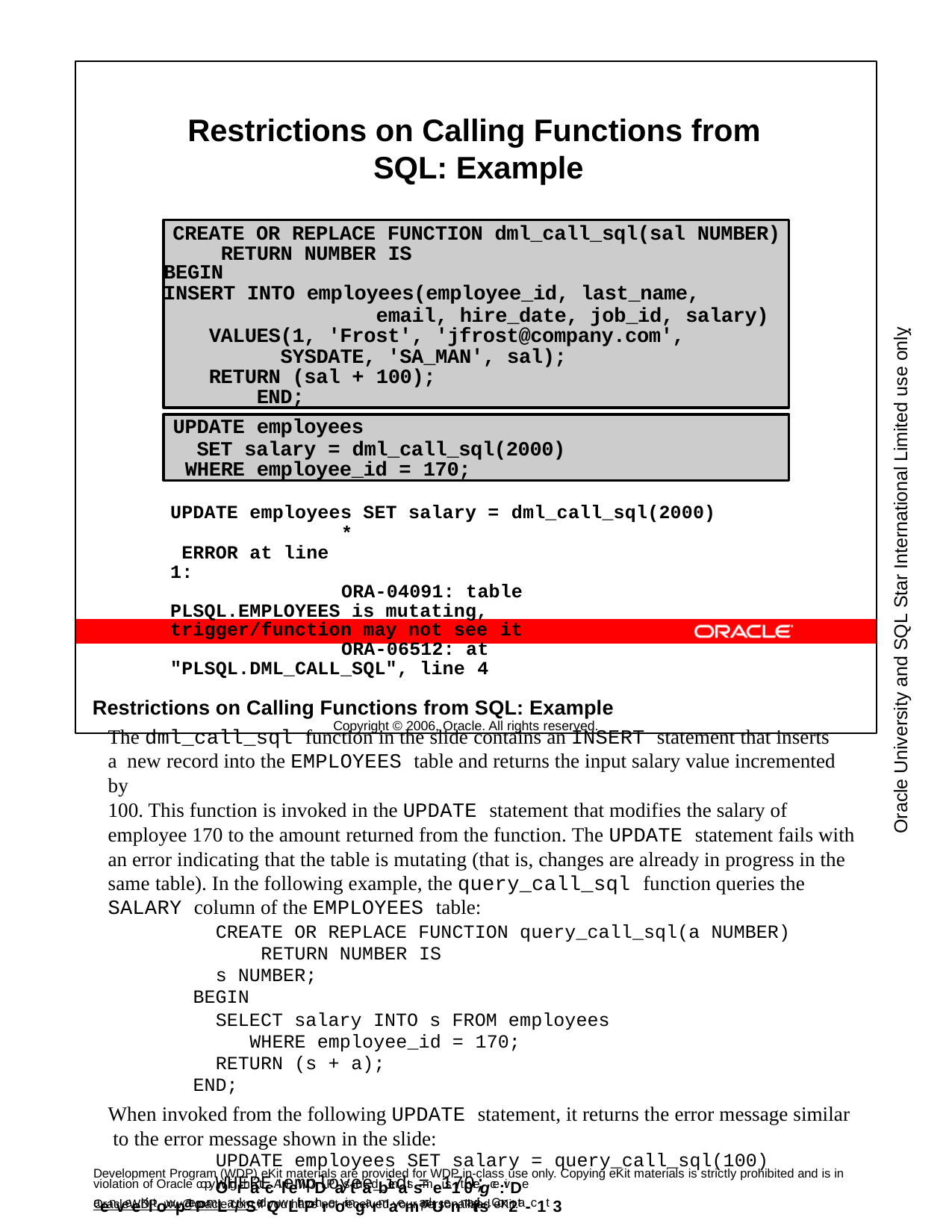

Restrictions on Calling Functions from  SQL: Example

UPDATE employees SET salary = dml_call_sql(2000)
*  ERROR at line 1:
ORA-04091: table PLSQL.EMPLOYEES is mutating,  trigger/function may not see it
ORA-06512: at "PLSQL.DML_CALL_SQL", line 4

Copyright © 2006, Oracle. All rights reserved.
CREATE OR REPLACE FUNCTION dml_call_sql(sal NUMBER)  RETURN NUMBER IS
BEGIN
INSERT INTO employees(employee_id, last_name,
email, hire_date, job_id, salary)  VALUES(1, 'Frost', 'jfrost@company.com',
SYSDATE, 'SA_MAN', sal);  RETURN (sal + 100);
END;
Oracle University and SQL Star International Limited use onlyฺ
UPDATE employees
SET salary = dml_call_sql(2000)  WHERE employee_id = 170;

Restrictions on Calling Functions from SQL: Example
The dml_call_sql function in the slide contains an INSERT statement that inserts a  new record into the EMPLOYEES table and returns the input salary value incremented by
100. This function is invoked in the UPDATE statement that modifies the salary of  employee 170 to the amount returned from the function. The UPDATE statement fails with
an error indicating that the table is mutating (that is, changes are already in progress in the  same table). In the following example, the query_call_sql function queries the  SALARY column of the EMPLOYEES table:
CREATE OR REPLACE FUNCTION query_call_sql(a NUMBER)  RETURN NUMBER IS
s NUMBER;
BEGIN
SELECT salary INTO s FROM employees  WHERE employee_id = 170;
RETURN (s + a);
END;
When invoked from the following UPDATE statement, it returns the error message similar  to the error message shown in the slide:
UPDATE employees SET salary = query_call_sql(100)
WHERE employee_id = 170;
Development Program (WDP) eKit materials are provided for WDP in-class use only. Copying eKit materials is strictly prohibited and is in
violation of Oracle copyOrigrhat. cAllleWDDPasttuadbenatssmeus1t 0regce:ivDe aenveeKiltowpatePrmLar/kSedQwLithPthreoir ngarmaemandUenmaitils. Con2ta-c1t 3
OracleWDP_ww@oracle.com if you have not received your personalized eKit.